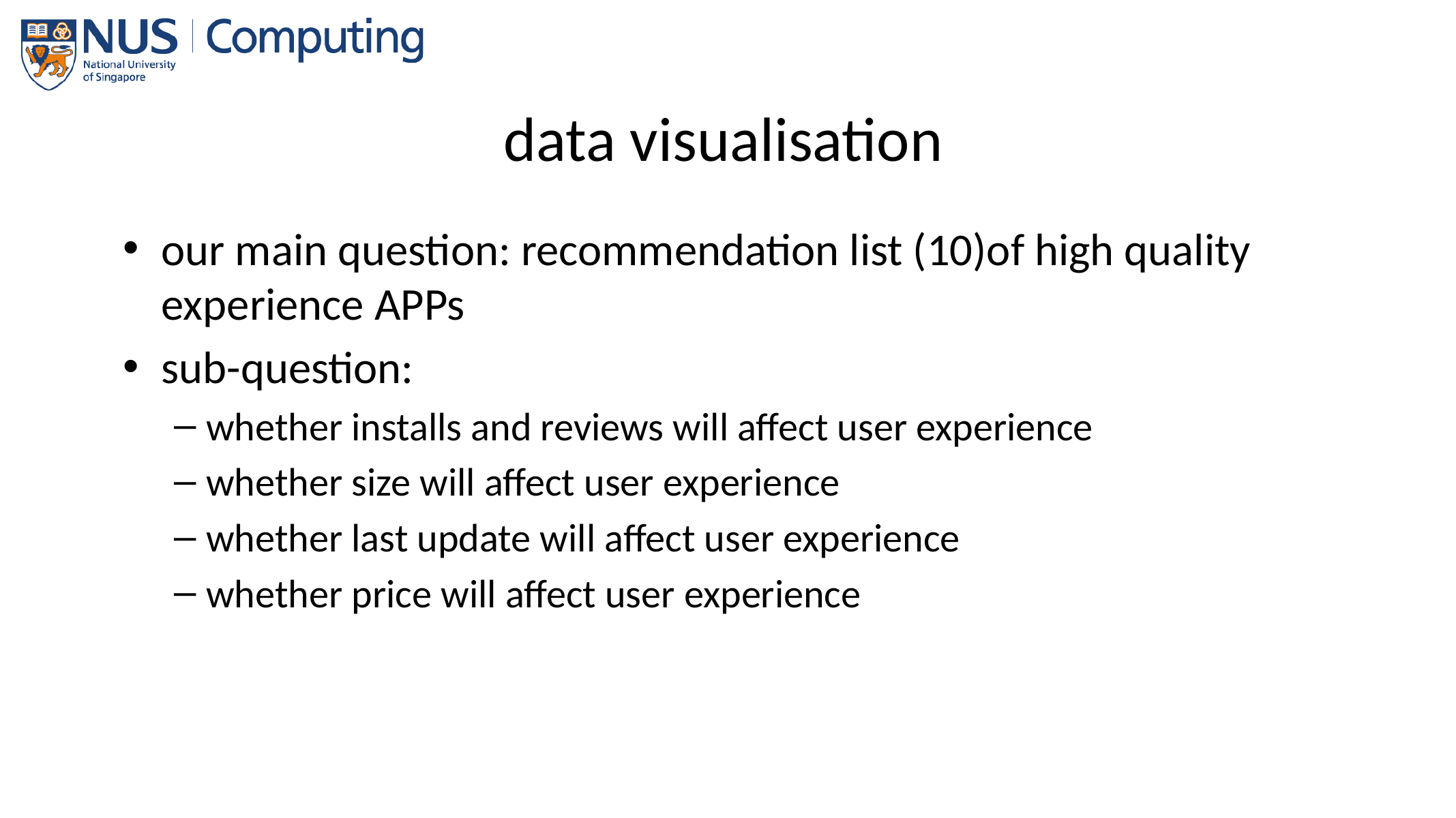

# data visualisation
our main question: recommendation list (10)of high quality experience APPs
sub-question:
whether installs and reviews will affect user experience
whether size will affect user experience
whether last update will affect user experience
whether price will affect user experience